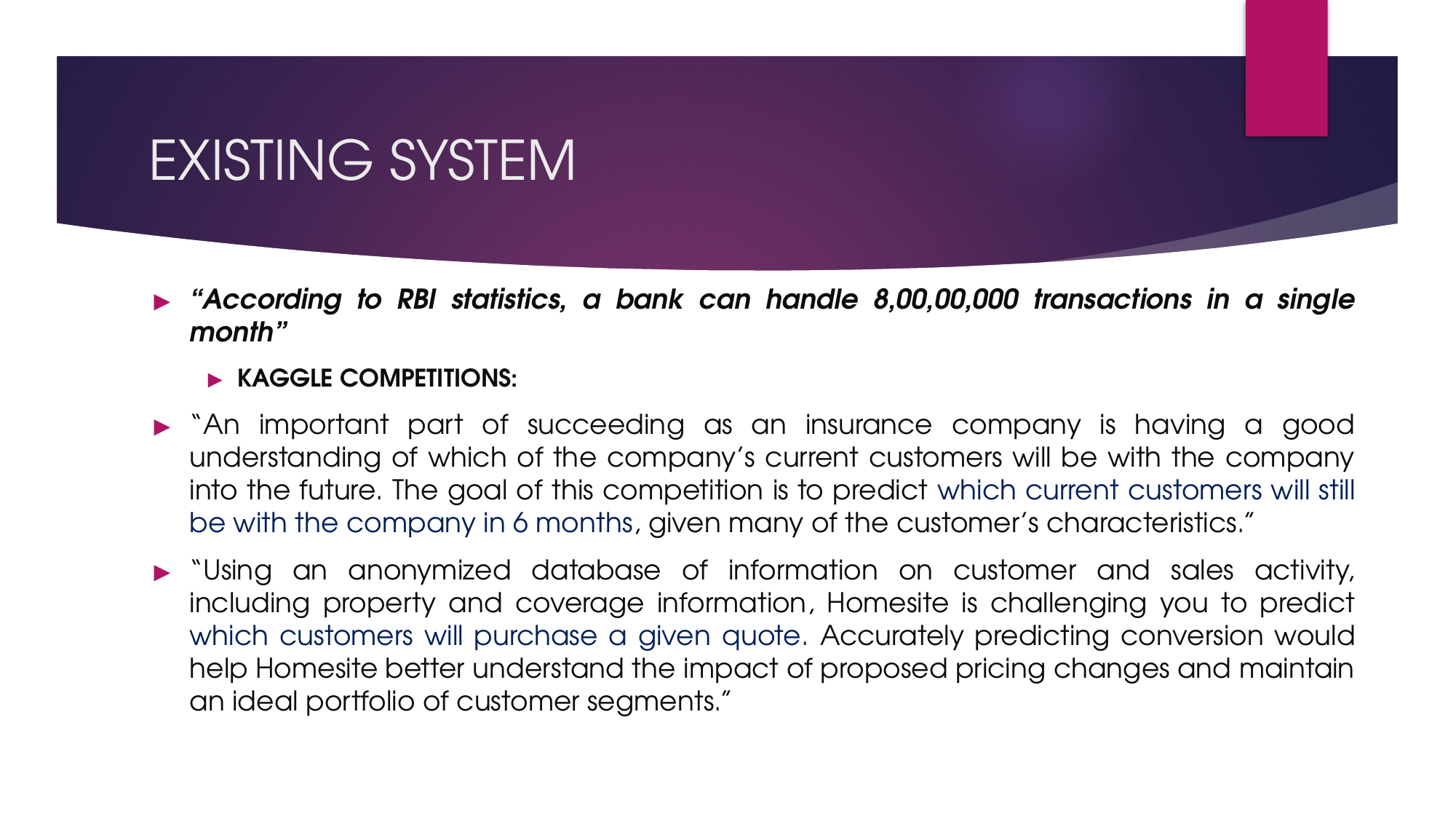

# EXISTING SYSTEM
“According to RBI statistics, a bank can handle 8,00,00,000 transactions in a single month”
KAGGLE COMPETITIONS:
“An important part of succeeding as an insurance company is having a good understanding of which of the company’s current customers will be with the company into the future. The goal of this competition is to predict which current customers will still be with the company in 6 months, given many of the customer’s characteristics.”
“Using an anonymized database of information on customer and sales activity, including property and coverage information, Homesite is challenging you to predict which customers will purchase a given quote. Accurately predicting conversion would help Homesite better understand the impact of proposed pricing changes and maintain an ideal portfolio of customer segments.”